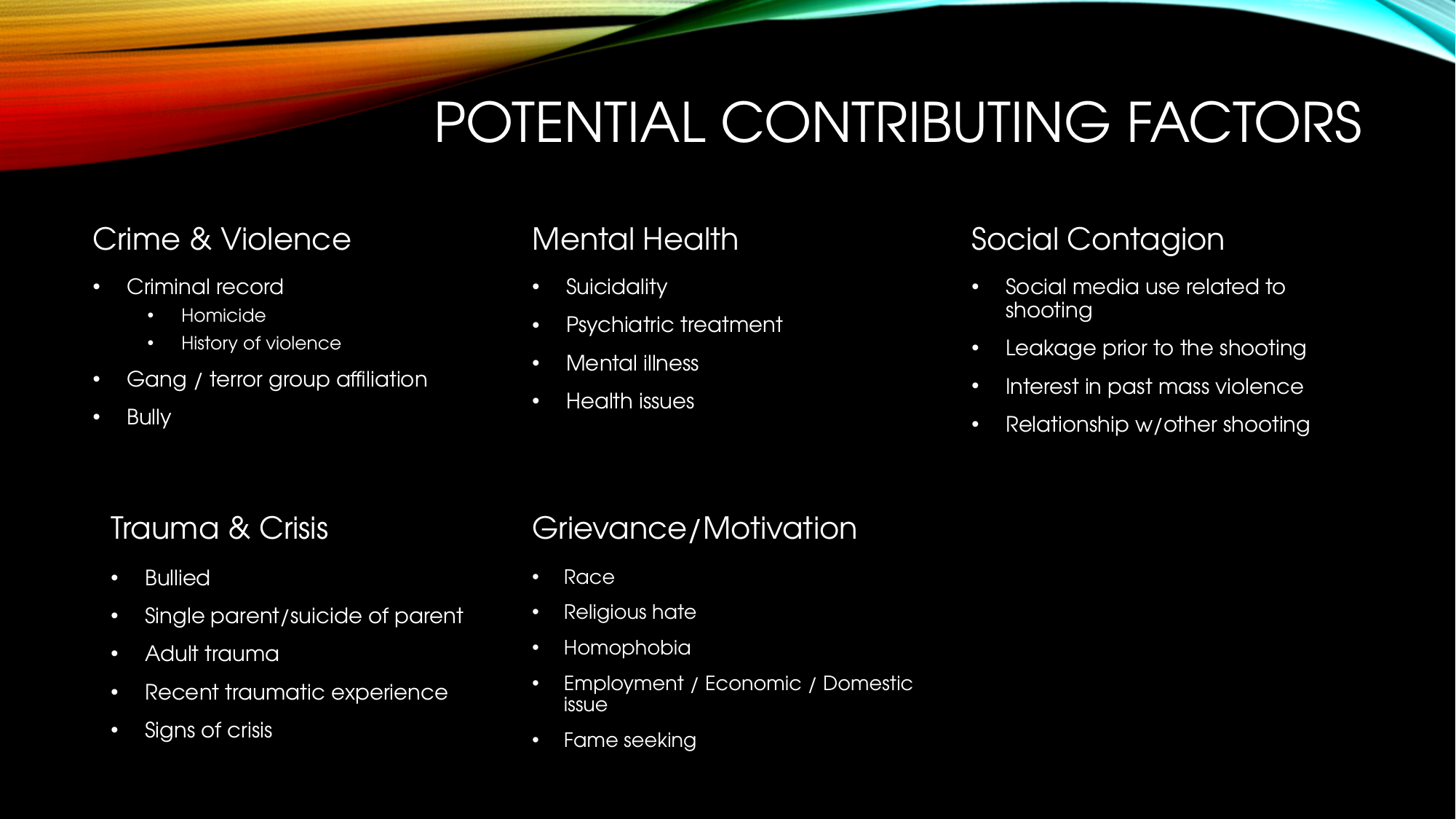

# Potential Contributing Factors
Mental Health
Social Contagion
Crime & Violence
Criminal record
Homicide
History of violence
Gang / terror group affiliation
Bully
Suicidality
Psychiatric treatment
Mental illness
Health issues
Social media use related to shooting
Leakage prior to the shooting
Interest in past mass violence
Relationship w/other shooting
Trauma & Crisis
Grievance/Motivation
Bullied
Single parent/suicide of parent
Adult trauma
Recent traumatic experience
Signs of crisis
Race
Religious hate
Homophobia
Employment / Economic / Domestic issue
Fame seeking